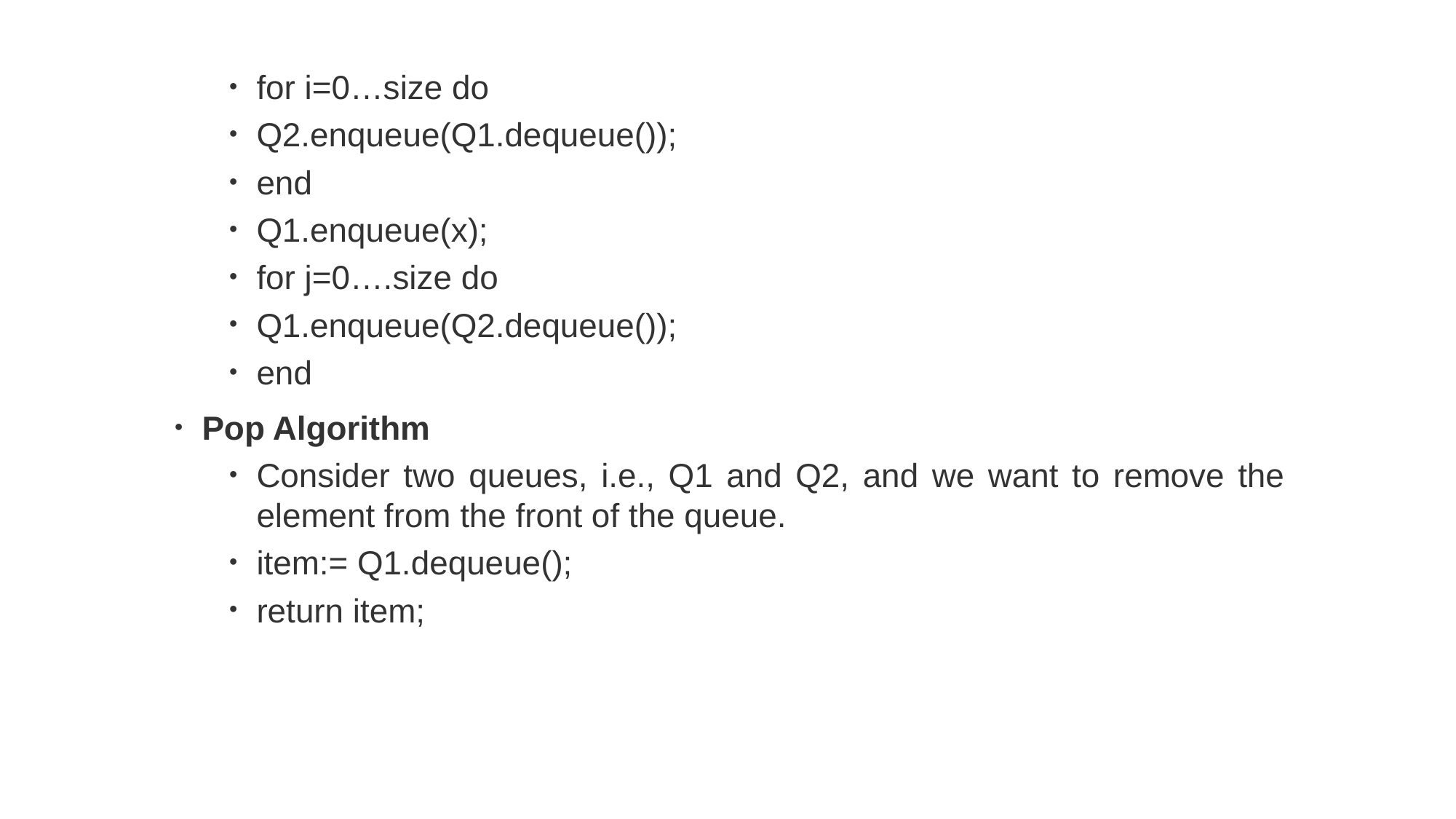

for i=0…size do
Q2.enqueue(Q1.dequeue());
end
Q1.enqueue(x);
for j=0….size do
Q1.enqueue(Q2.dequeue());
end
Pop Algorithm
Consider two queues, i.e., Q1 and Q2, and we want to remove the element from the front of the queue.
item:= Q1.dequeue();
return item;